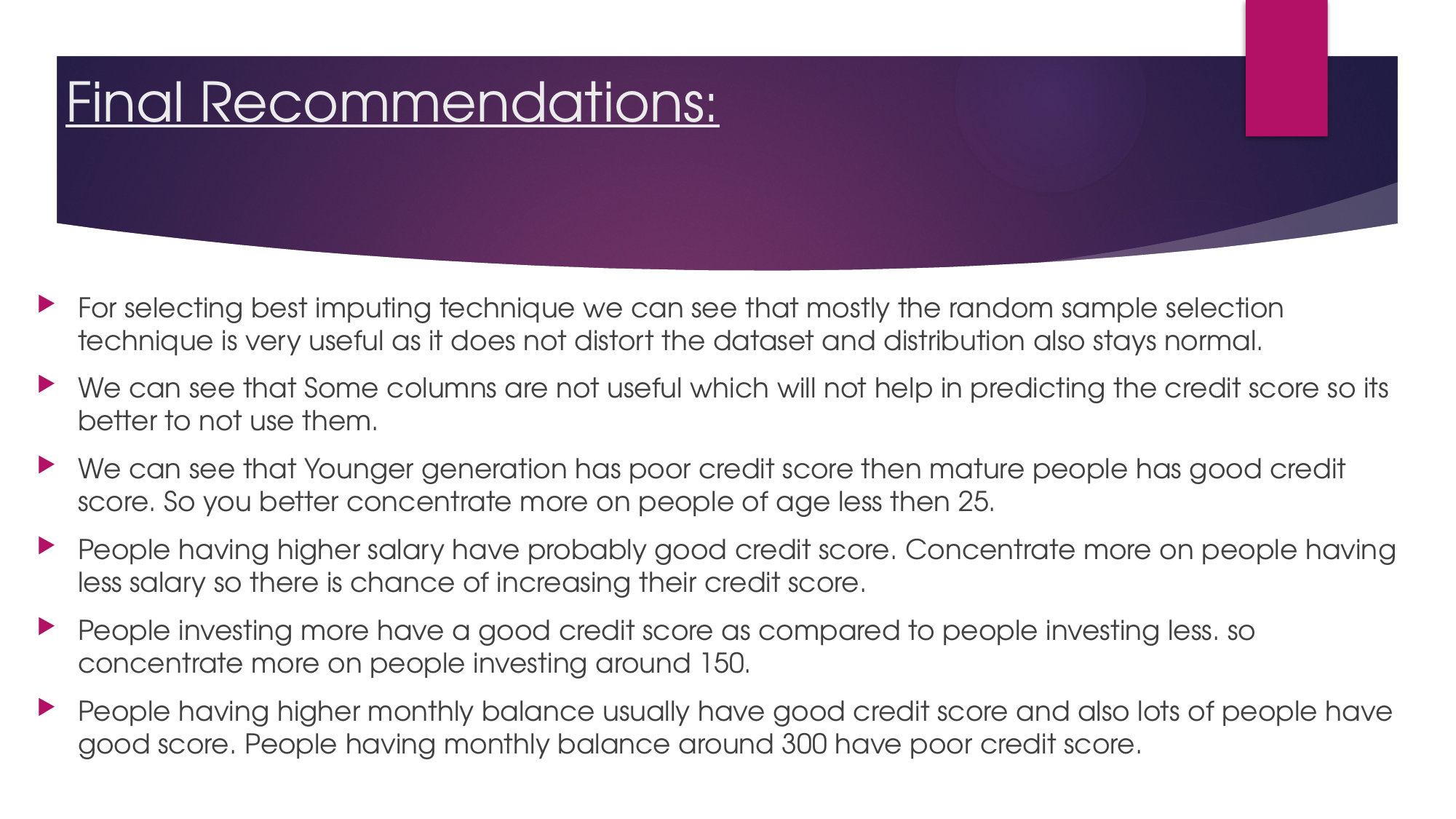

# Final Recommendations:
For selecting best imputing technique we can see that mostly the random sample selection technique is very useful as it does not distort the dataset and distribution also stays normal.
We can see that Some columns are not useful which will not help in predicting the credit score so its better to not use them.
We can see that Younger generation has poor credit score then mature people has good credit score. So you better concentrate more on people of age less then 25.
People having higher salary have probably good credit score. Concentrate more on people having less salary so there is chance of increasing their credit score.
People investing more have a good credit score as compared to people investing less. so concentrate more on people investing around 150.
People having higher monthly balance usually have good credit score and also lots of people have good score. People having monthly balance around 300 have poor credit score.